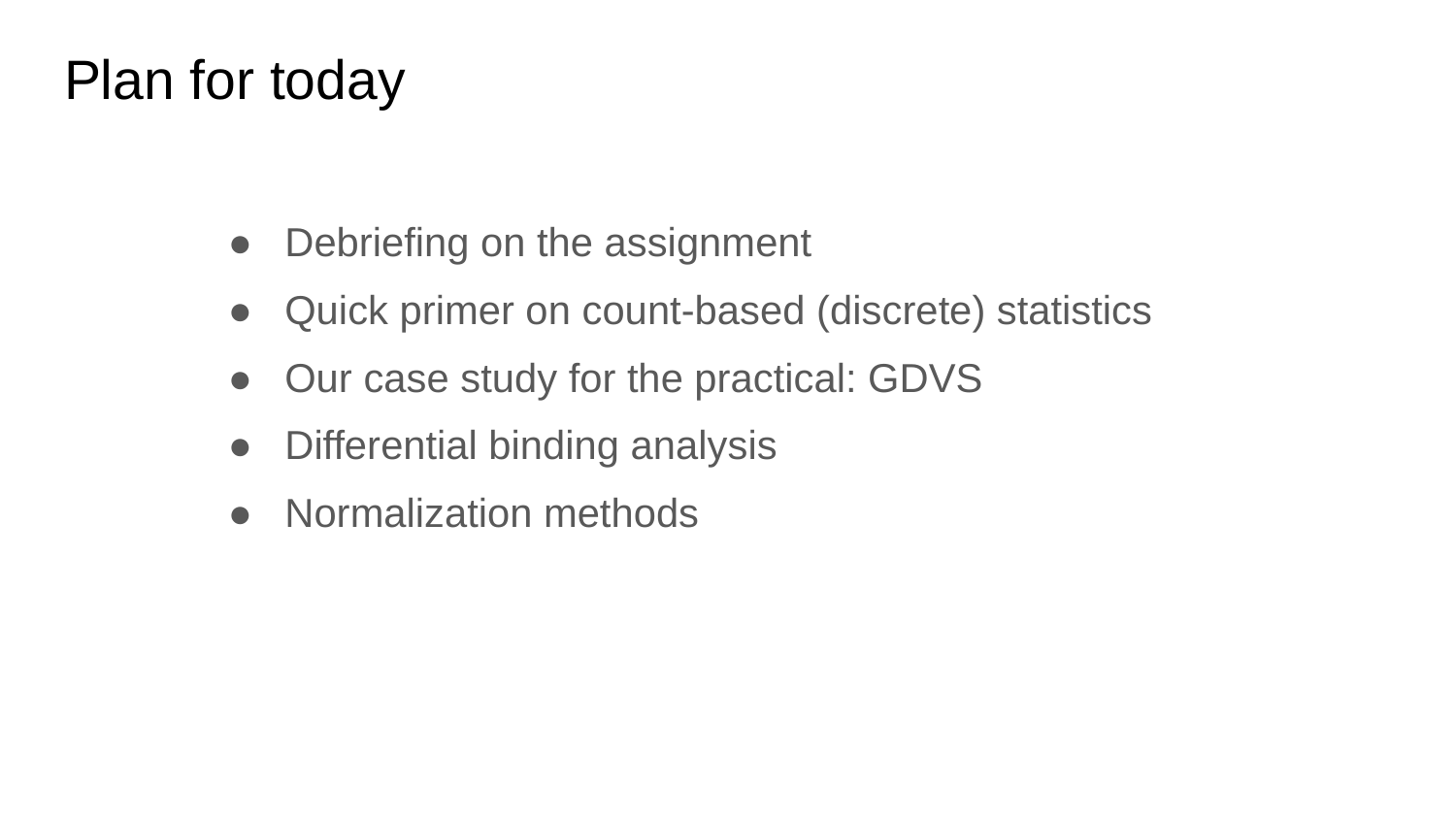

# Plan for today
Debriefing on the assignment
Quick primer on count-based (discrete) statistics
Our case study for the practical: GDVS
Differential binding analysis
Normalization methods